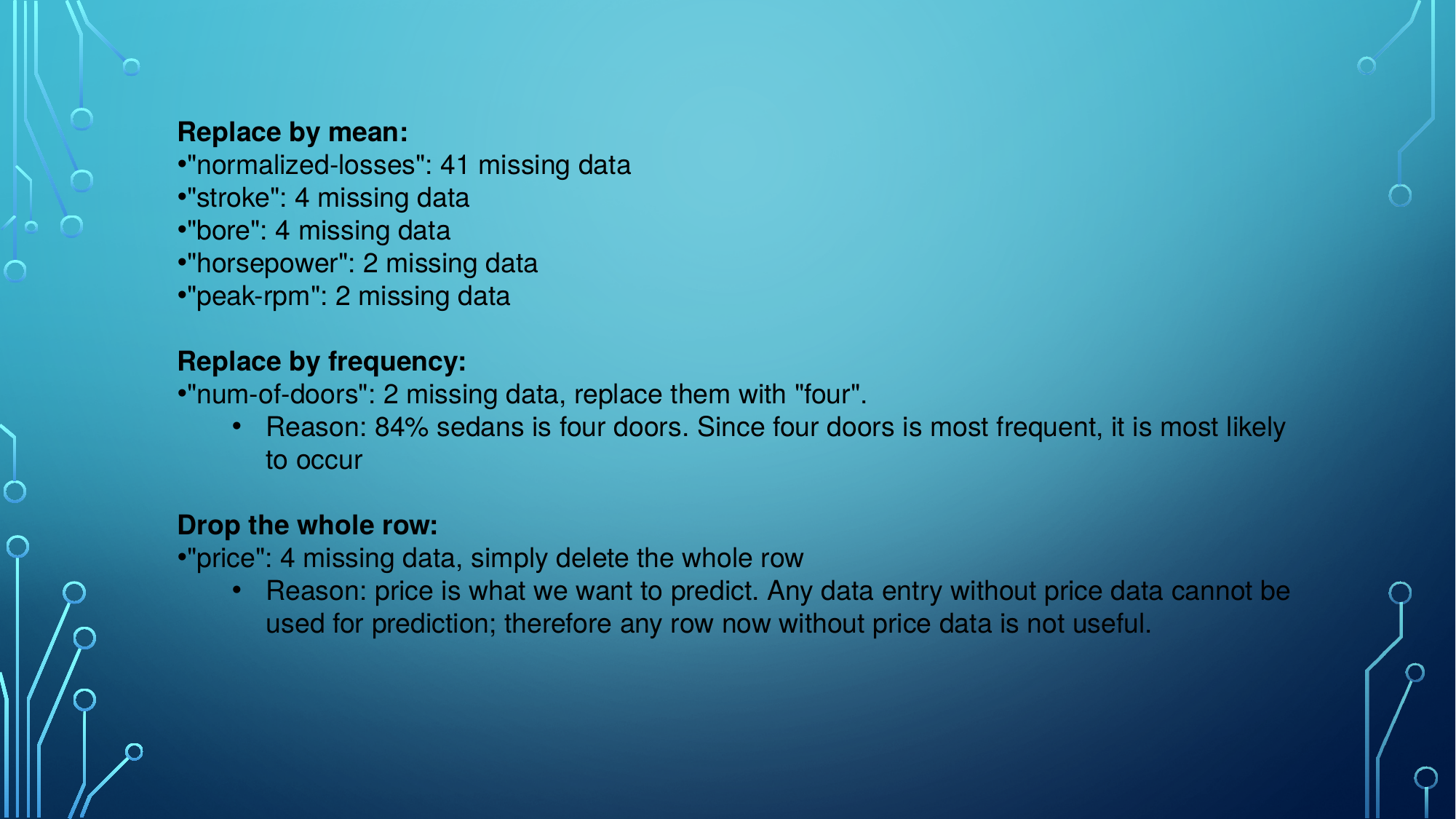

Replace by mean:
"normalized-losses": 41 missing data
"stroke": 4 missing data
"bore": 4 missing data
"horsepower": 2 missing data
"peak-rpm": 2 missing data

Replace by frequency:
"num-of-doors": 2 missing data, replace them with "four".
Reason: 84% sedans is four doors. Since four doors is most frequent, it is most likely to occur

Drop the whole row:
"price": 4 missing data, simply delete the whole row
Reason: price is what we want to predict. Any data entry without price data cannot be used for prediction; therefore any row now without price data is not useful.